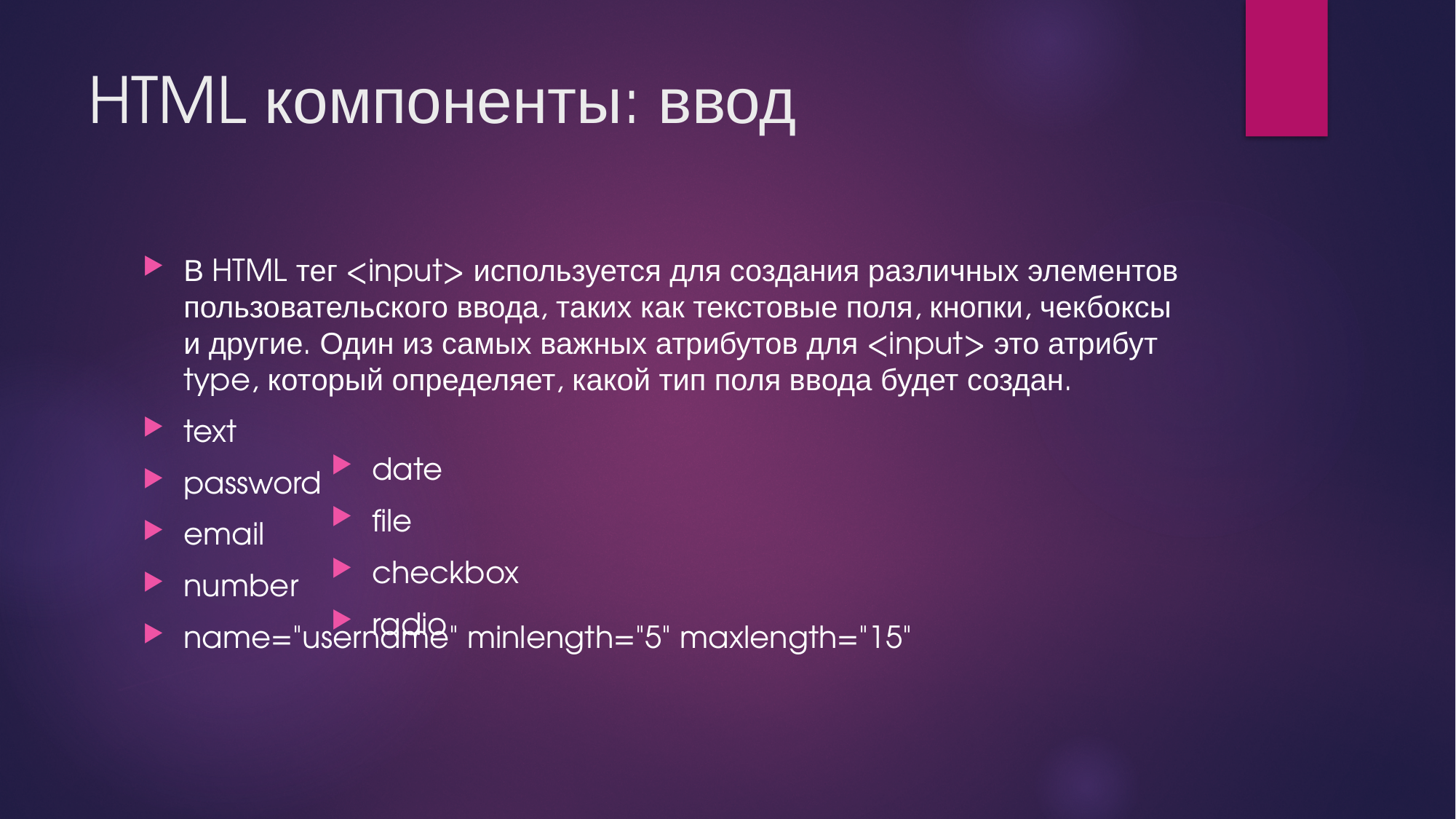

# HTML компоненты: ввод
В HTML тег <input> используется для создания различных элементов пользовательского ввода, таких как текстовые поля, кнопки, чекбоксы и другие. Один из самых важных атрибутов для <input> это атрибут type, который определяет, какой тип поля ввода будет создан.
text
password
email
number
name="username" minlength="5" maxlength="15"
date
file
checkbox
radio